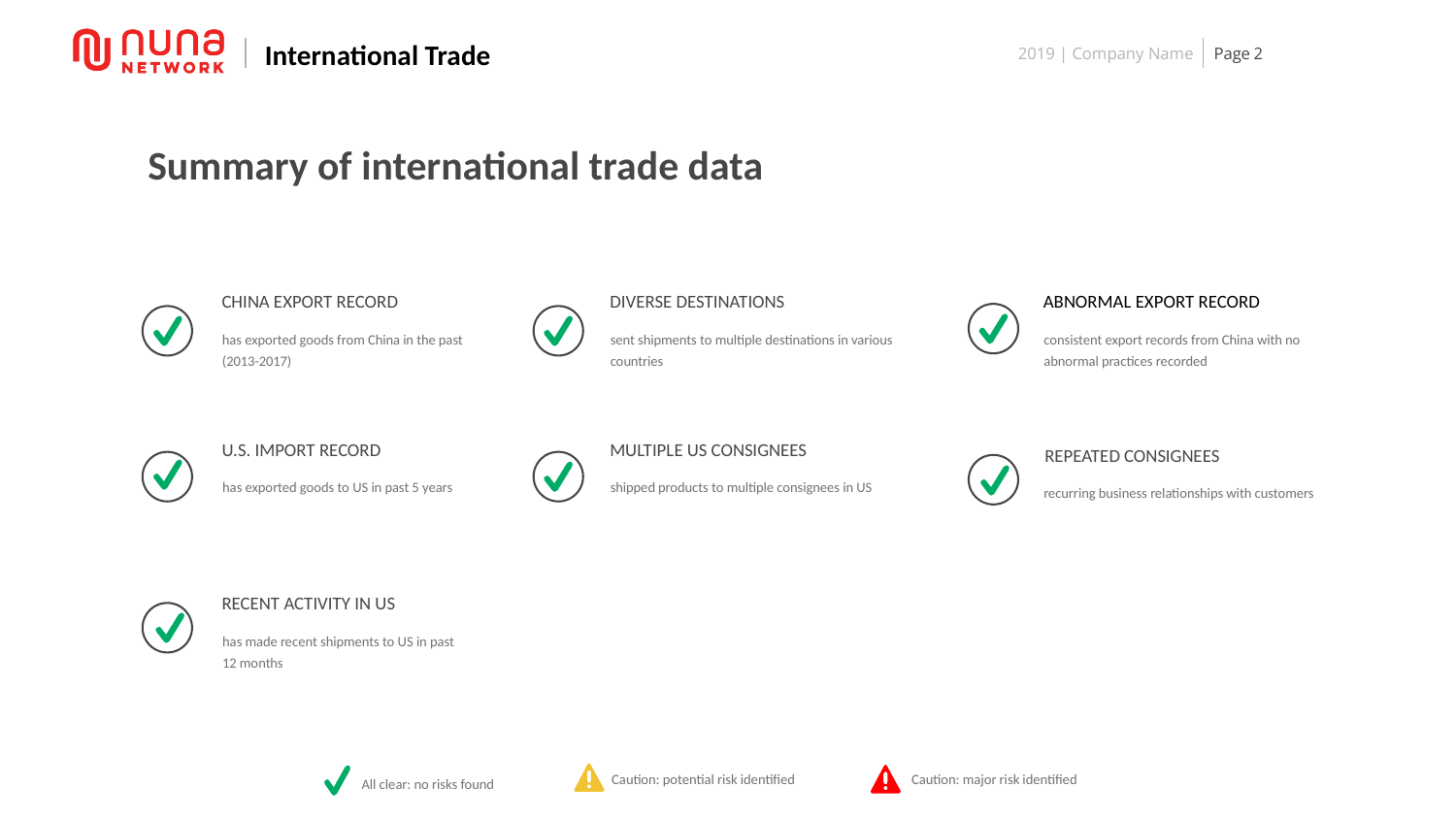

International Trade
Summary of international trade data

CHINA EXPORT RECORD
DIVERSE DESTINATIONS
ABNORMAL EXPORT RECORD

has exported goods from China in the past (2013-2017)
sent shipments to multiple destinations in various countries

consistent export records from China with no abnormal practices recorded
U.S. IMPORT RECORD
MULTIPLE US CONSIGNEES

REPEATED CONSIGNEES

shipped products to multiple consignees in US
has exported goods to US in past 5 years
recurring business relationships with customers
RECENT ACTIVITY IN US

has made recent shipments to US in past 12 months

All clear: no risks found
Caution: potential risk identified
Caution: major risk identified